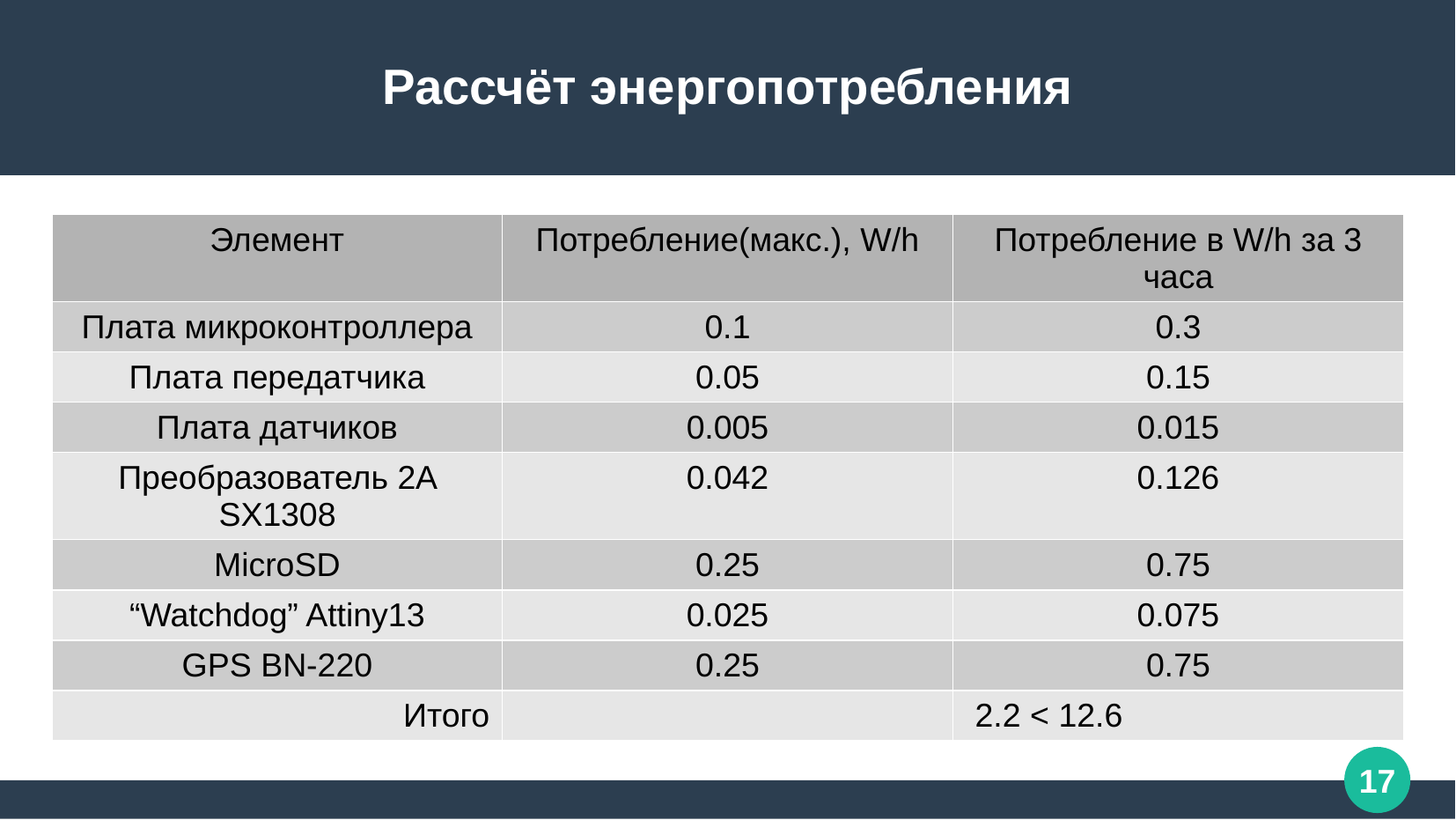

Рассчёт энергопотребления
| Элемент | Потребление(макс.), W/h | Потребление в W/h за 3 часа |
| --- | --- | --- |
| Плата микроконтроллера | 0.1 | 0.3 |
| Плата передатчика | 0.05 | 0.15 |
| Плата датчиков | 0.005 | 0.015 |
| Преобразователь 2A SX1308 | 0.042 | 0.126 |
| MicroSD | 0.25 | 0.75 |
| “Watchdog” Attiny13 | 0.025 | 0.075 |
| GPS BN-220 | 0.25 | 0.75 |
| Итого |  | 2.2 < 12.6 |